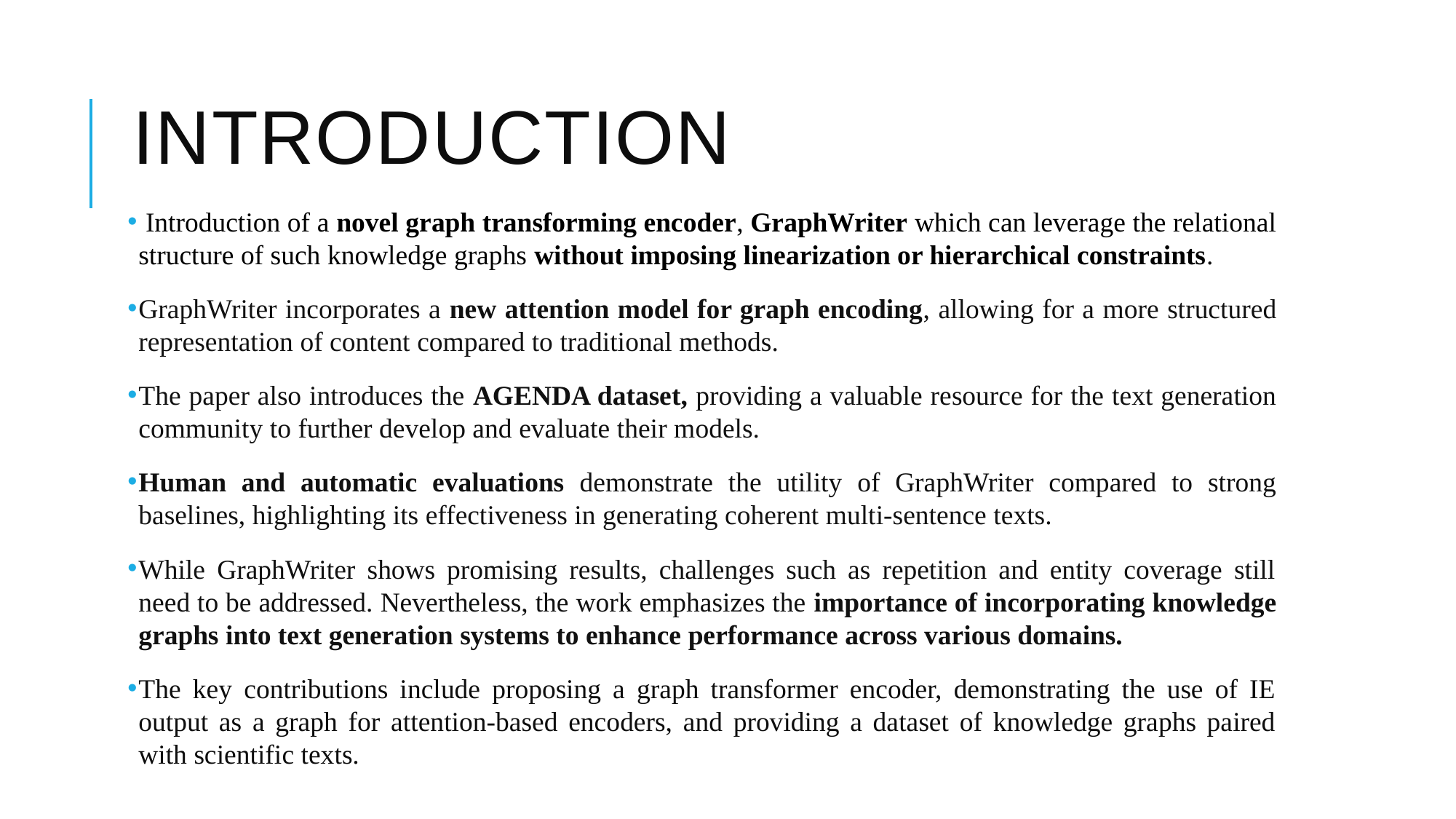

# INTRODUCTION
 Introduction of a novel graph transforming encoder, GraphWriter which can leverage the relational structure of such knowledge graphs without imposing linearization or hierarchical constraints.
GraphWriter incorporates a new attention model for graph encoding, allowing for a more structured representation of content compared to traditional methods.
The paper also introduces the AGENDA dataset, providing a valuable resource for the text generation community to further develop and evaluate their models.
Human and automatic evaluations demonstrate the utility of GraphWriter compared to strong baselines, highlighting its effectiveness in generating coherent multi-sentence texts.
While GraphWriter shows promising results, challenges such as repetition and entity coverage still need to be addressed. Nevertheless, the work emphasizes the importance of incorporating knowledge graphs into text generation systems to enhance performance across various domains.
The key contributions include proposing a graph transformer encoder, demonstrating the use of IE output as a graph for attention-based encoders, and providing a dataset of knowledge graphs paired with scientific texts.